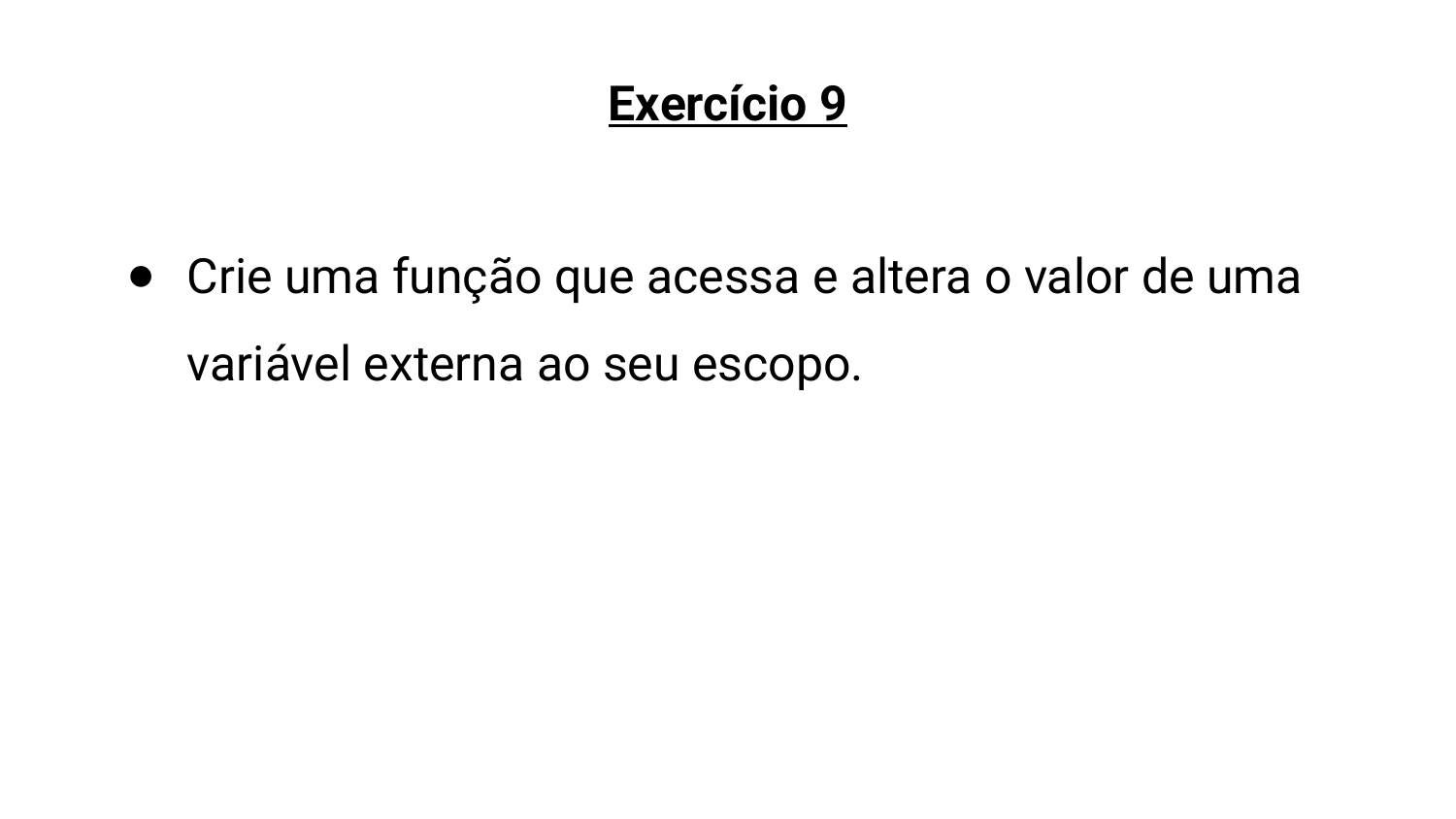

Exercício 9
Crie uma função que acessa e altera o valor de uma variável externa ao seu escopo.